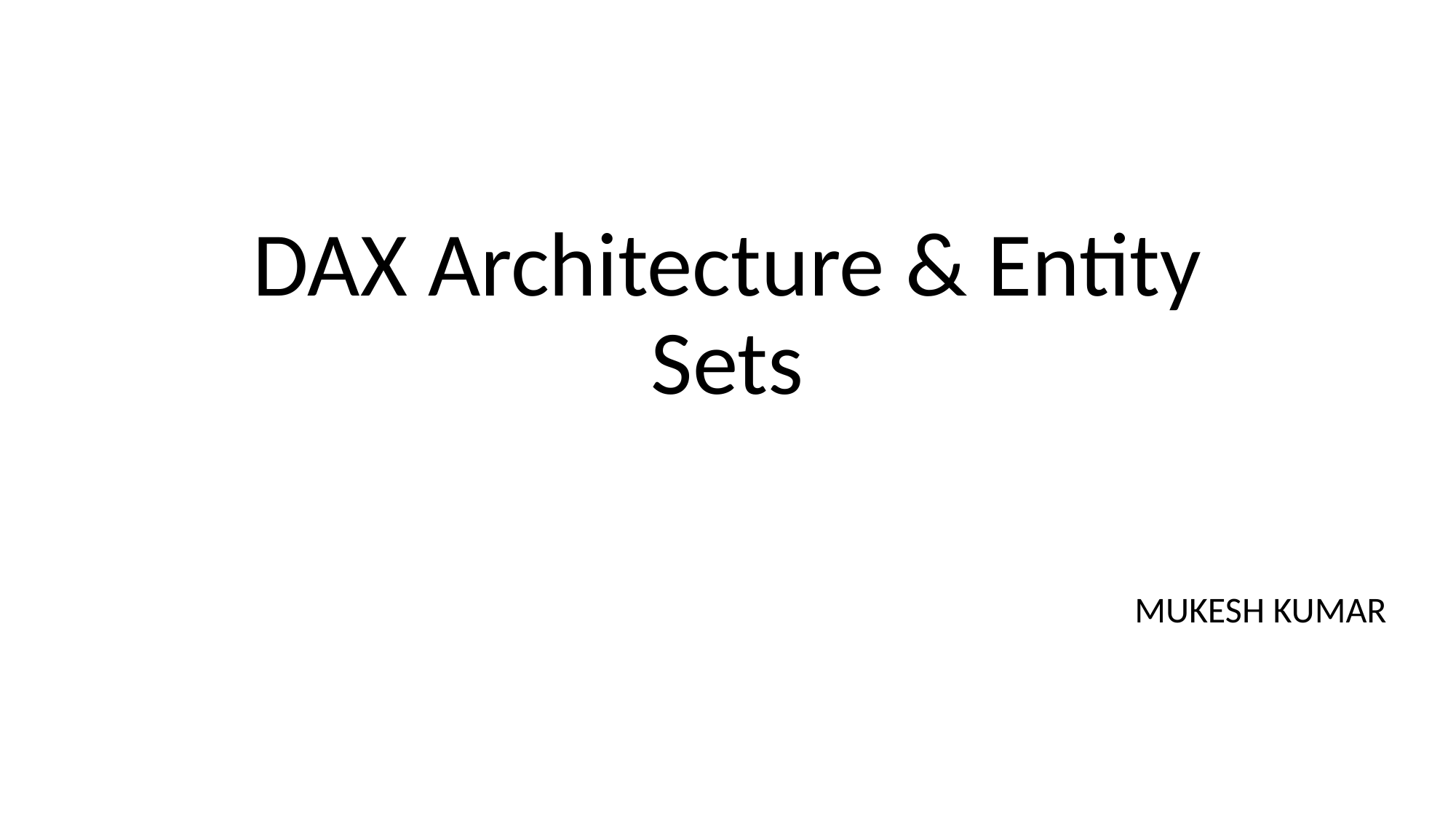

# DAX Architecture & Entity Sets
MUKESH KUMAR